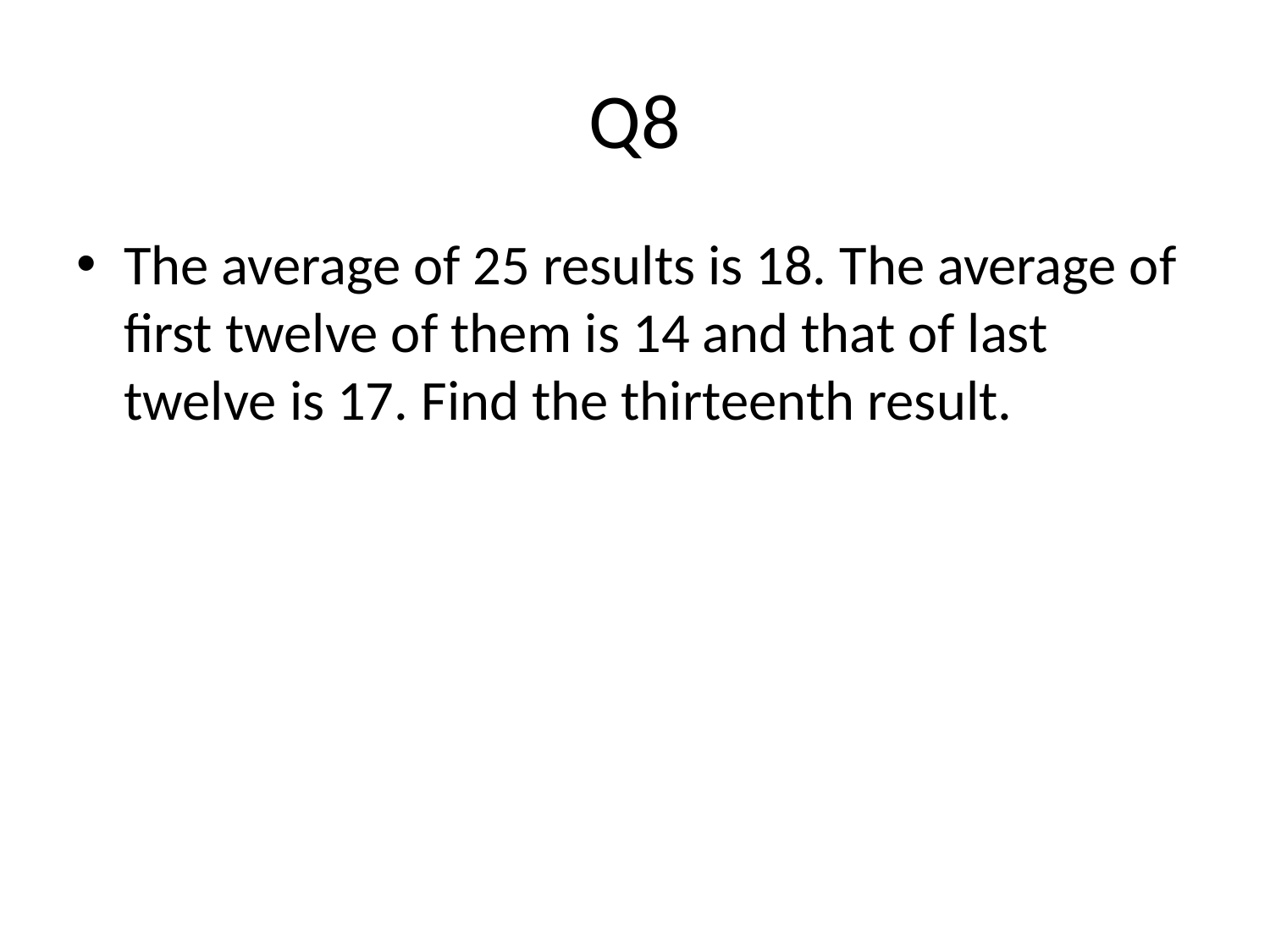

# Q8
The average of 25 results is 18. The average of first twelve of them is 14 and that of last twelve is 17. Find the thirteenth result.